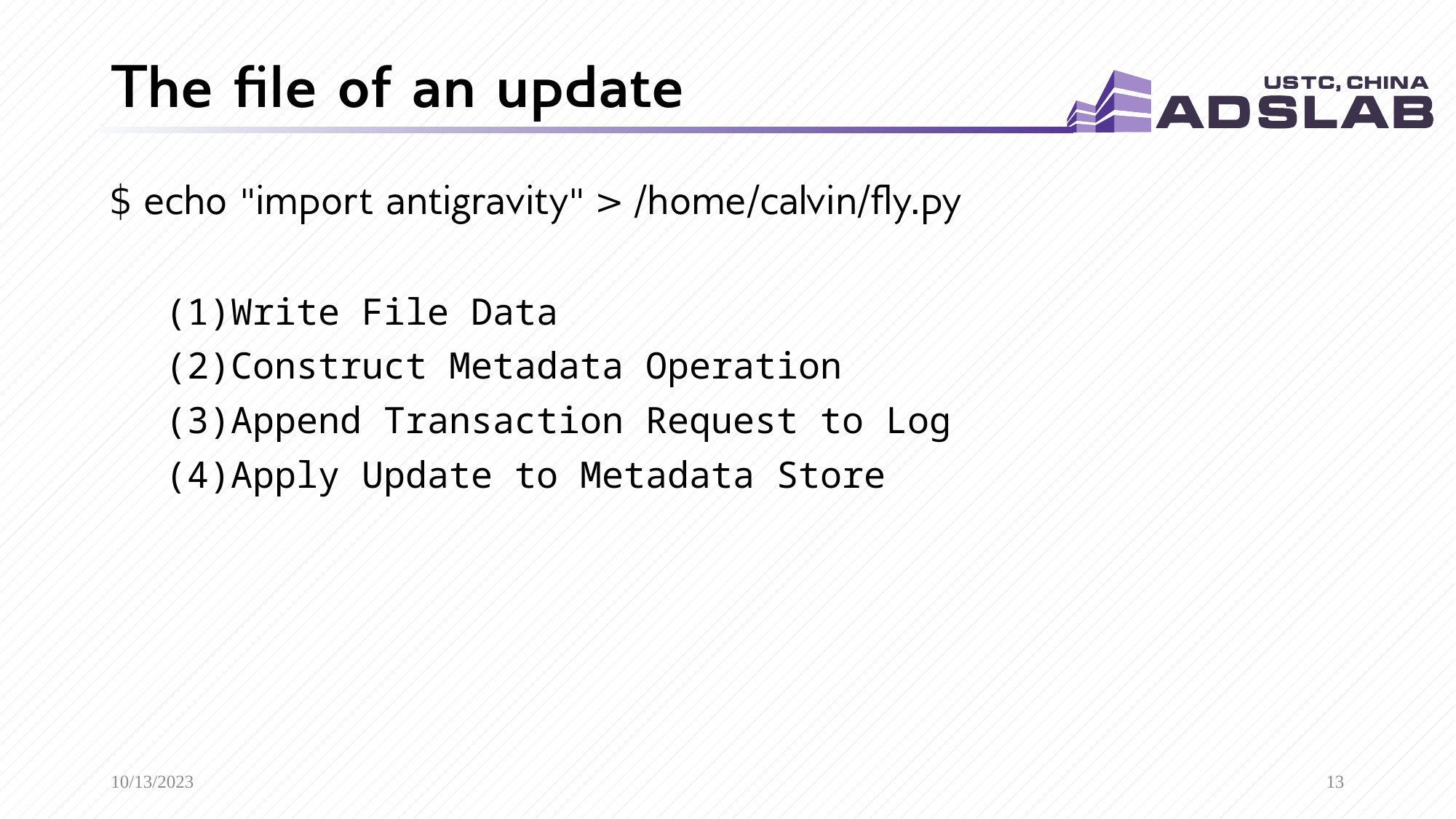

# The file of an update
$ echo "import antigravity" > /home/calvin/fly.py

(1)Write File Data
(2)Construct Metadata Operation
(3)Append Transaction Request to Log
(4)Apply Update to Metadata Store
10/13/2023